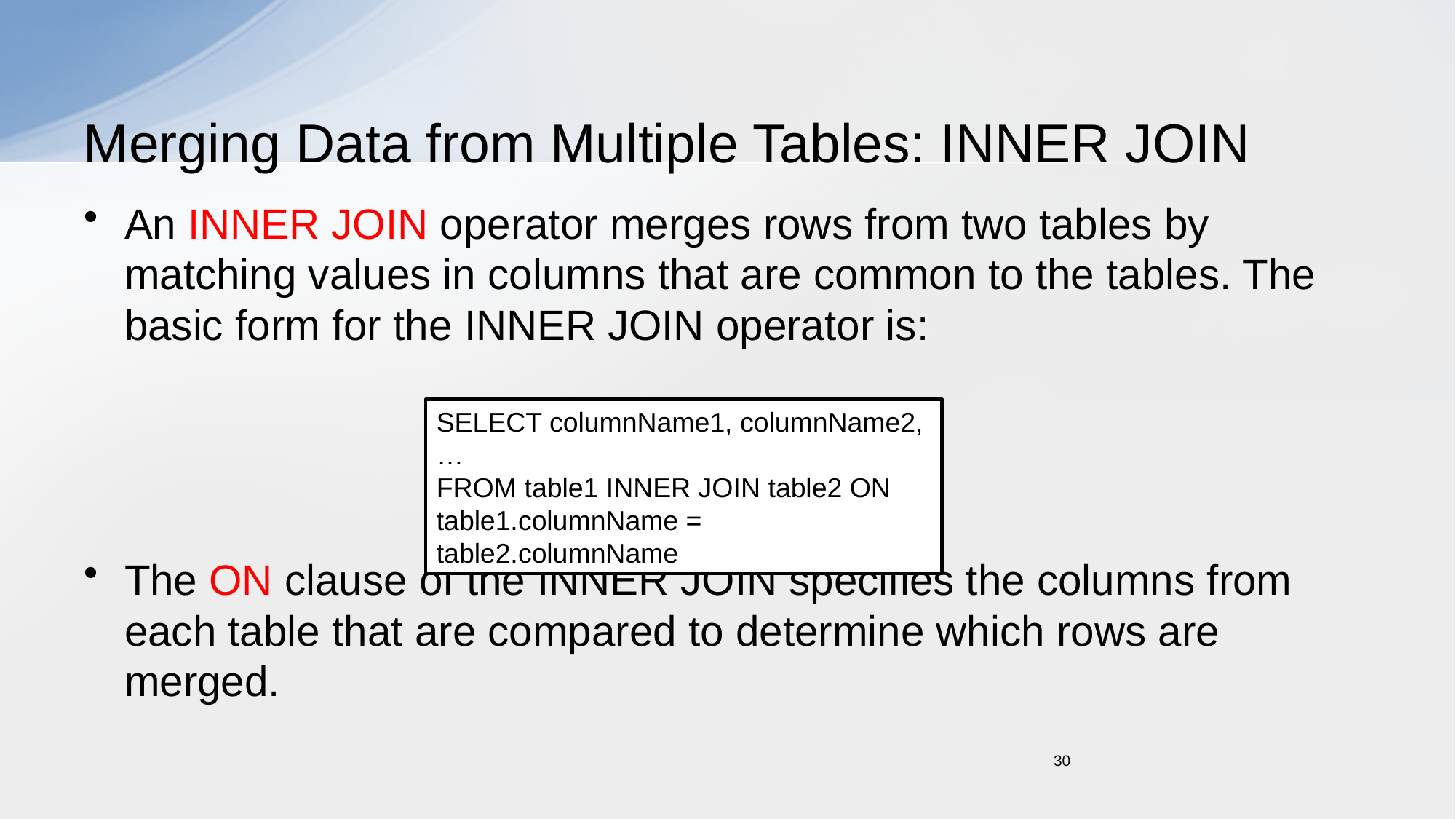

# Merging Data from Multiple Tables: INNER JOIN
An INNER JOIN operator merges rows from two tables by matching values in columns that are common to the tables. The basic form for the INNER JOIN operator is:

The ON clause of the INNER JOIN specifies the columns from each table that are compared to determine which rows are merged.
SELECT columnName1, columnName2, …
FROM table1 INNER JOIN table2 ON
table1.columnName = table2.columnName
30